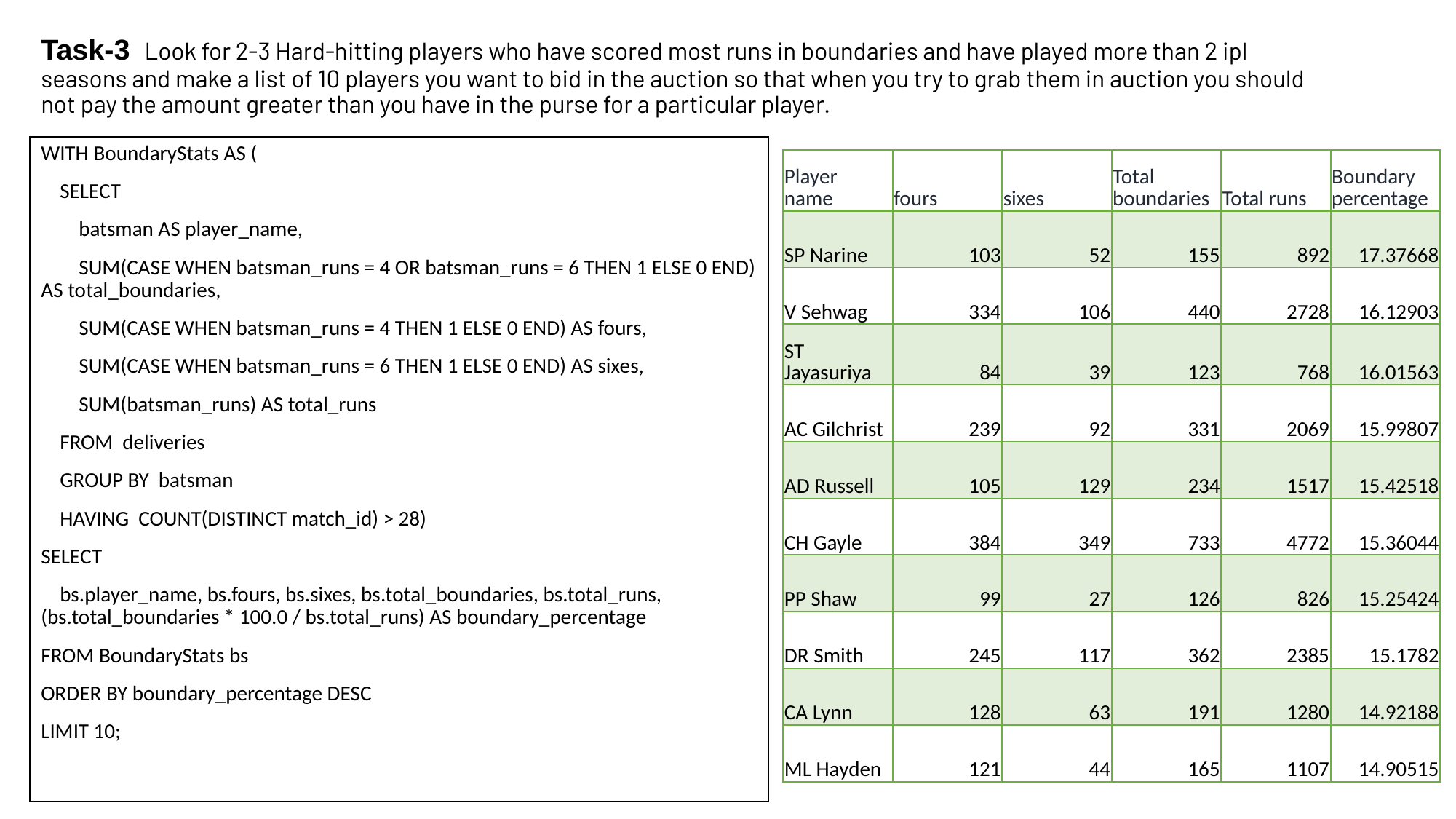

# Task-3  Look for 2-3 Hard-hitting players who have scored most runs in boundaries and have played more than 2 ipl seasons and make a list of 10 players you want to bid in the auction so that when you try to grab them in auction you should not pay the amount greater than you have in the purse for a particular player.
WITH BoundaryStats AS (
    SELECT
        batsman AS player_name,
        SUM(CASE WHEN batsman_runs = 4 OR batsman_runs = 6 THEN 1 ELSE 0 END) AS total_boundaries,
        SUM(CASE WHEN batsman_runs = 4 THEN 1 ELSE 0 END) AS fours,
        SUM(CASE WHEN batsman_runs = 6 THEN 1 ELSE 0 END) AS sixes,
        SUM(batsman_runs) AS total_runs
    FROM  deliveries
    GROUP BY  batsman
    HAVING  COUNT(DISTINCT match_id) > 28)
SELECT
    bs.player_name, bs.fours, bs.sixes, bs.total_boundaries, bs.total_runs, (bs.total_boundaries * 100.0 / bs.total_runs) AS boundary_percentage
FROM BoundaryStats bs
ORDER BY boundary_percentage DESC
LIMIT 10;

| Player name | fours | sixes | Total boundaries | Total runs | Boundary percentage |
| --- | --- | --- | --- | --- | --- |
| SP Narine | 103 | 52 | 155 | 892 | 17.37668 |
| V Sehwag | 334 | 106 | 440 | 2728 | 16.12903 |
| ST Jayasuriya | 84 | 39 | 123 | 768 | 16.01563 |
| AC Gilchrist | 239 | 92 | 331 | 2069 | 15.99807 |
| AD Russell | 105 | 129 | 234 | 1517 | 15.42518 |
| CH Gayle | 384 | 349 | 733 | 4772 | 15.36044 |
| PP Shaw | 99 | 27 | 126 | 826 | 15.25424 |
| DR Smith | 245 | 117 | 362 | 2385 | 15.1782 |
| CA Lynn | 128 | 63 | 191 | 1280 | 14.92188 |
| ML Hayden | 121 | 44 | 165 | 1107 | 14.90515 |